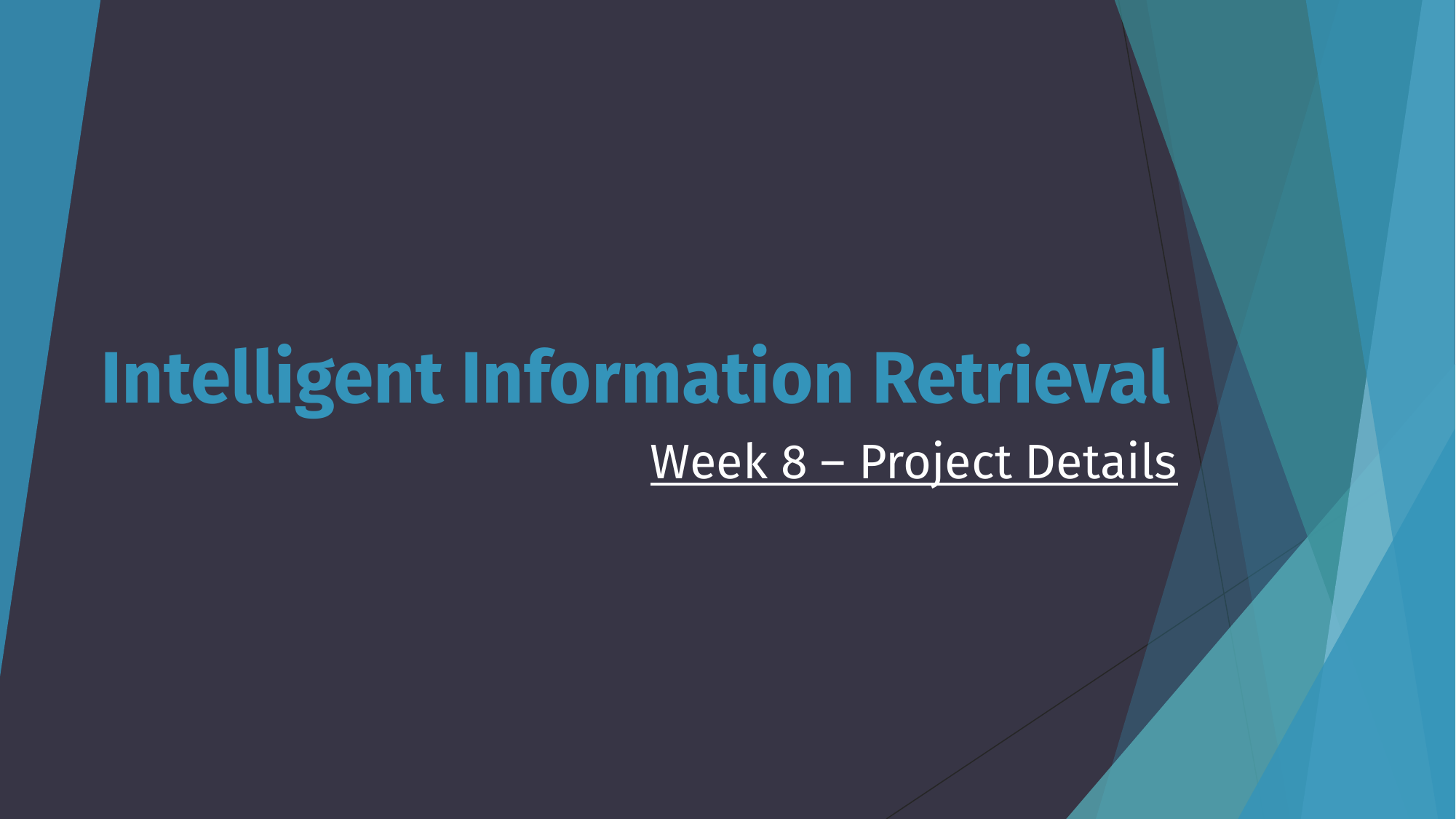

# Intelligent Information Retrieval
Week 8 – Project Details